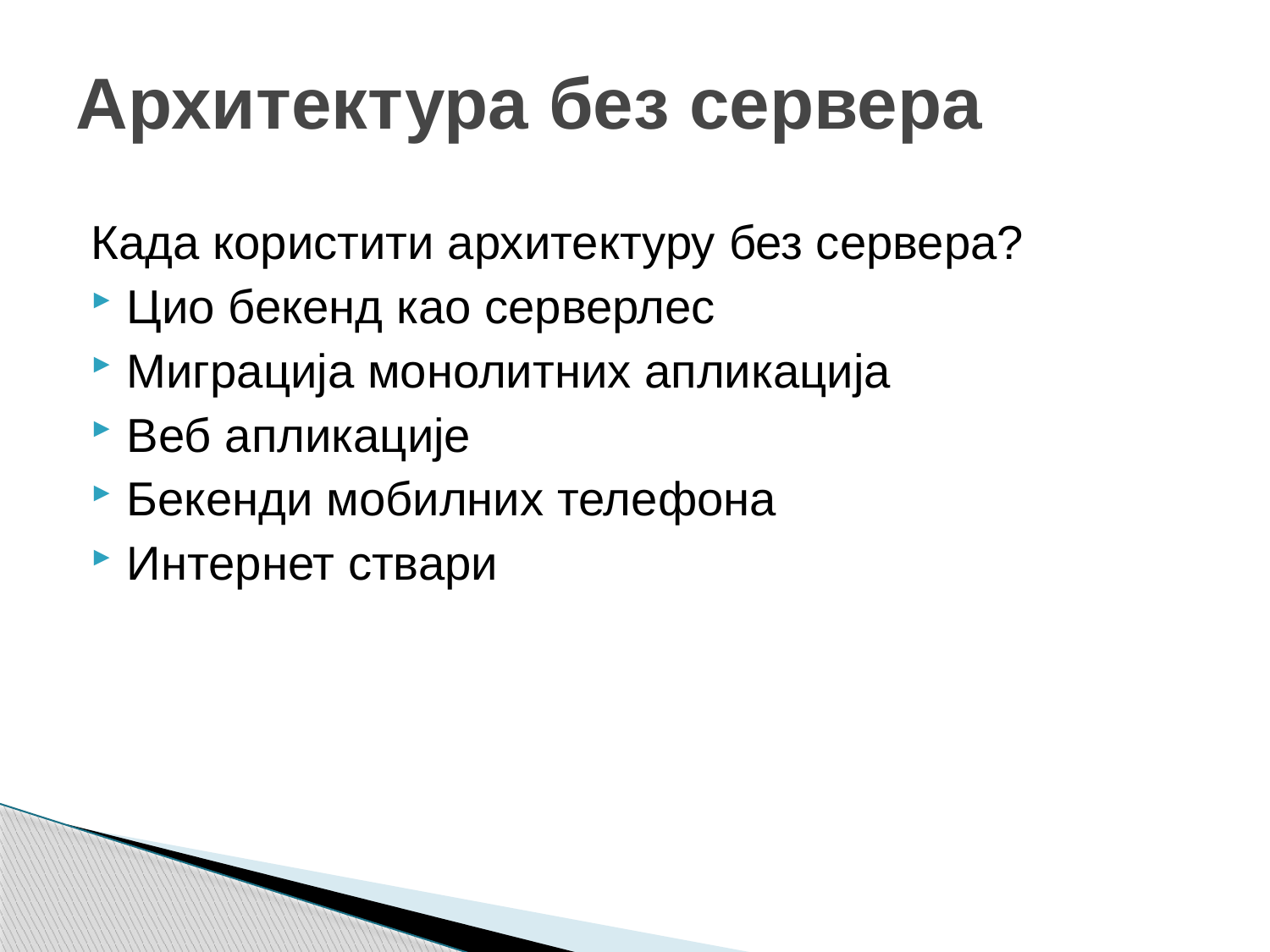

# Архитектура без сервера
Када користити архитектуру без сервера?
Цио бекенд као серверлес
Миграција монолитних апликација
Веб апликације
Бекенди мобилних телефона
Интернет ствари